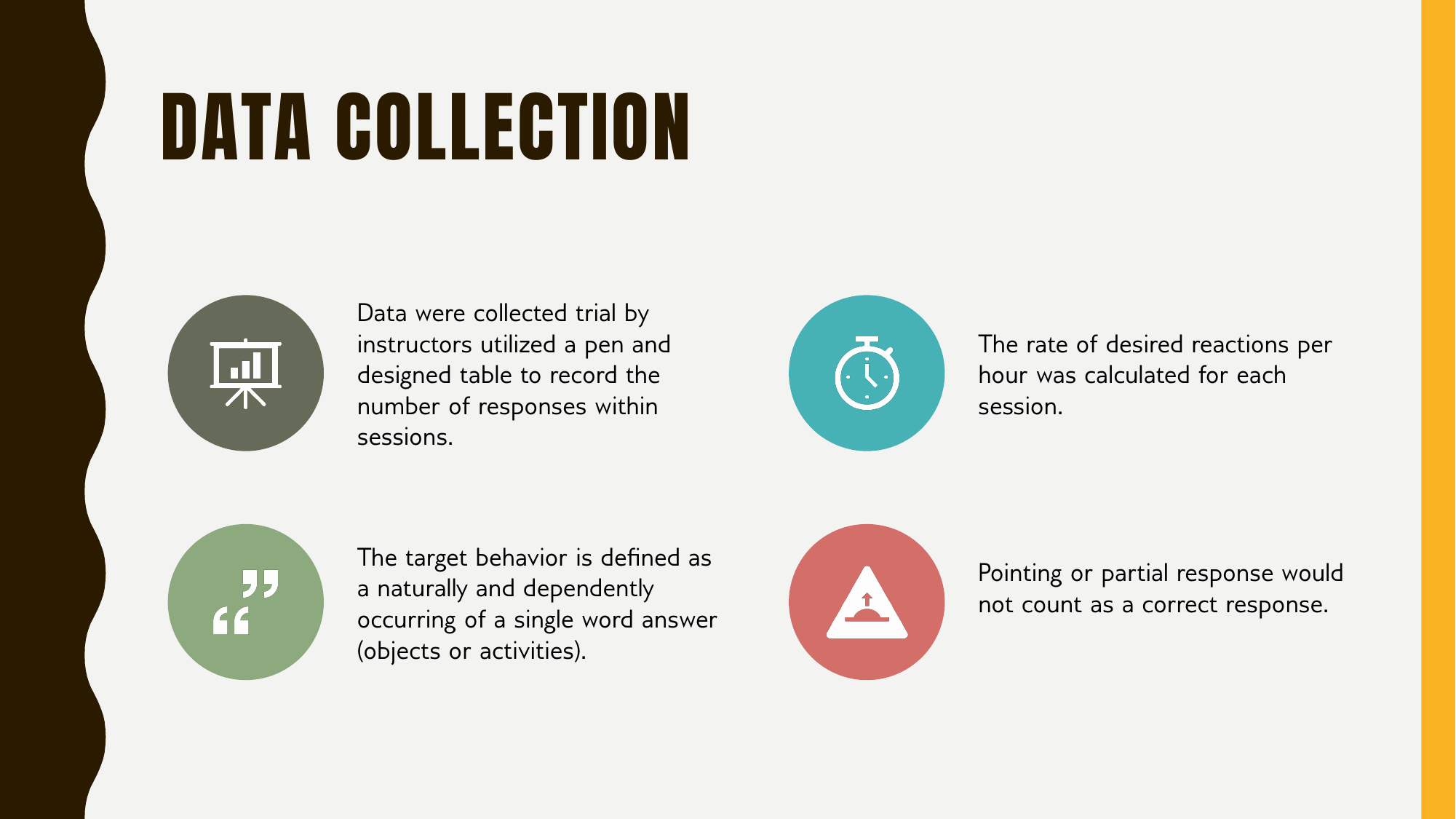

# dATA COLLECTION
Data were collected trial by instructors utilized a pen and designed table to record the number of responses within sessions.
The rate of desired reactions per hour was calculated for each session.
The target behavior is defined as a naturally and dependently occurring of a single word answer (objects or activities).
Pointing or partial response would not count as a correct response.